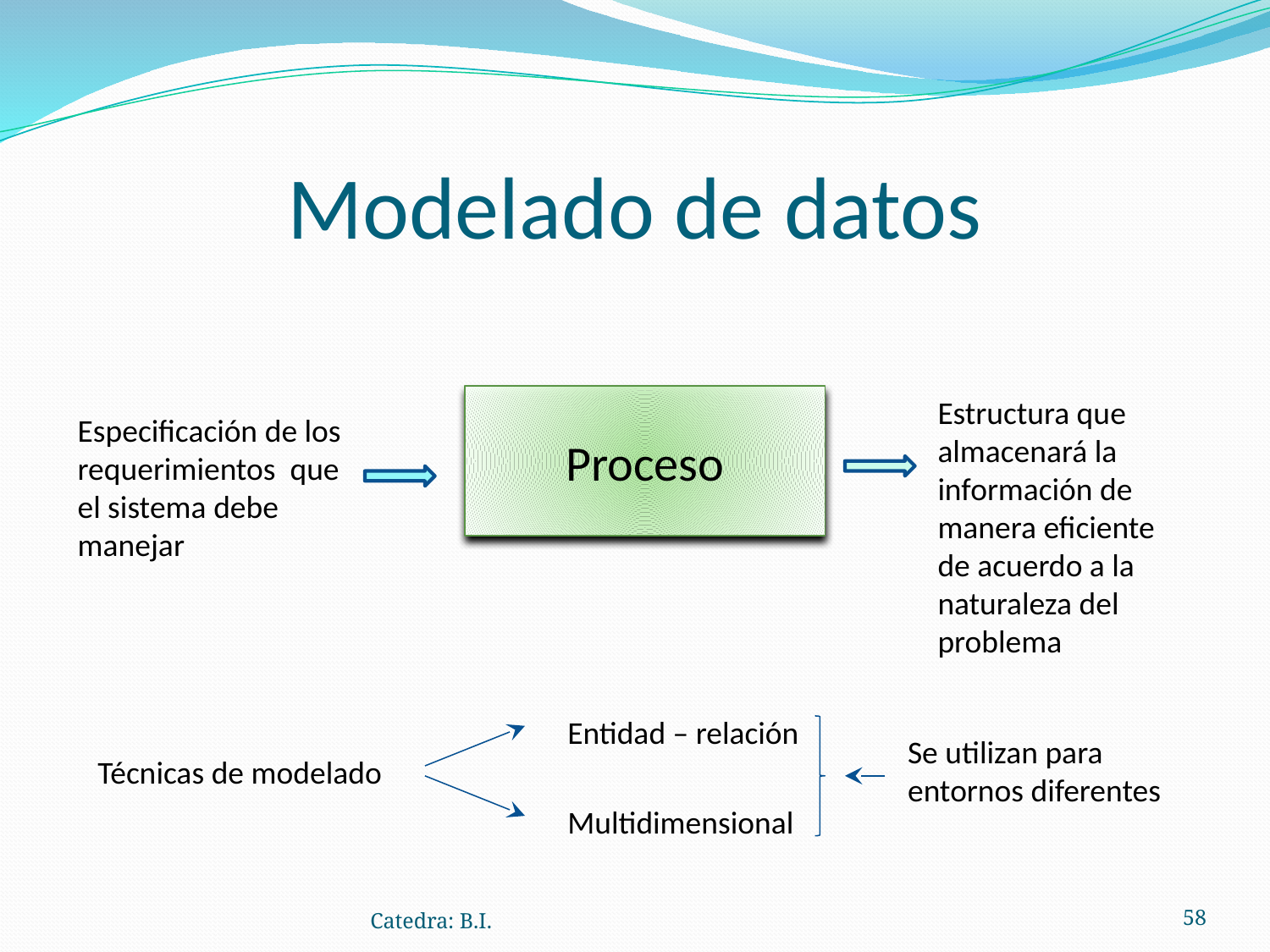

# Modelado de datos

Especificación de los requerimientos  que el sistema debe manejar
Proceso
Estructura que almacenará la información de manera eficiente de acuerdo a la naturaleza del problema

Entidad – relación

Se utilizan para entornos diferentes
Técnicas de modelado
Multidimensional
Catedra: B.I.
58